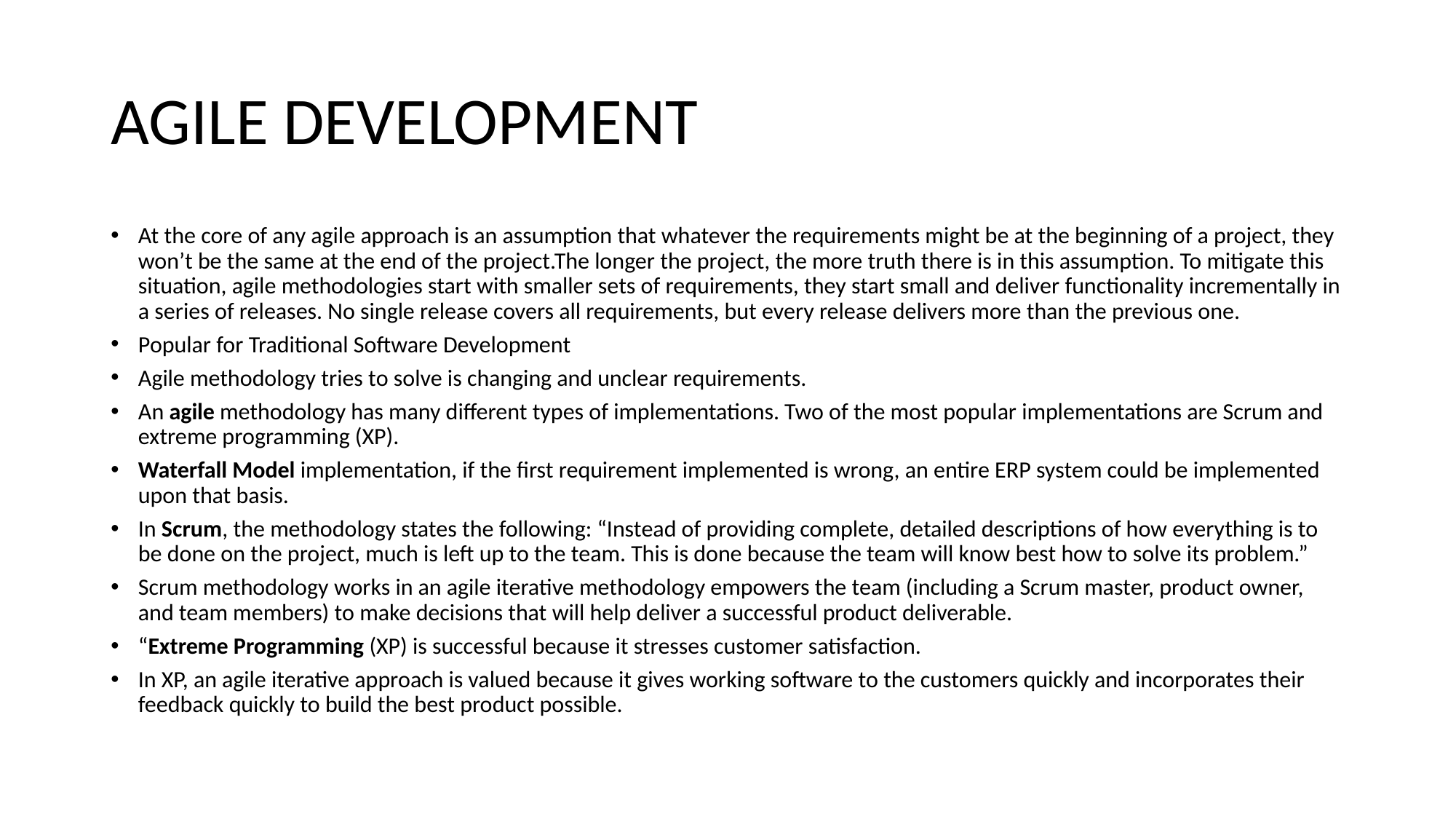

# AGILE DEVELOPMENT
At the core of any agile approach is an assumption that whatever the requirements might be at the beginning of a project, they won’t be the same at the end of the project.The longer the project, the more truth there is in this assumption. To mitigate this situation, agile methodologies start with smaller sets of requirements, they start small and deliver functionality incrementally in a series of releases. No single release covers all requirements, but every release delivers more than the previous one.
Popular for Traditional Software Development
Agile methodology tries to solve is changing and unclear requirements.
An agile methodology has many different types of implementations. Two of the most popular implementations are Scrum and extreme programming (XP).
Waterfall Model implementation, if the first requirement implemented is wrong, an entire ERP system could be implemented upon that basis.
In Scrum, the methodology states the following: “Instead of providing complete, detailed descriptions of how everything is to be done on the project, much is left up to the team. This is done because the team will know best how to solve its problem.”
Scrum methodology works in an agile iterative methodology empowers the team (including a Scrum master, product owner, and team members) to make decisions that will help deliver a successful product deliverable.
“Extreme Programming (XP) is successful because it stresses customer satisfaction.
In XP, an agile iterative approach is valued because it gives working software to the customers quickly and incorporates their feedback quickly to build the best product possible.